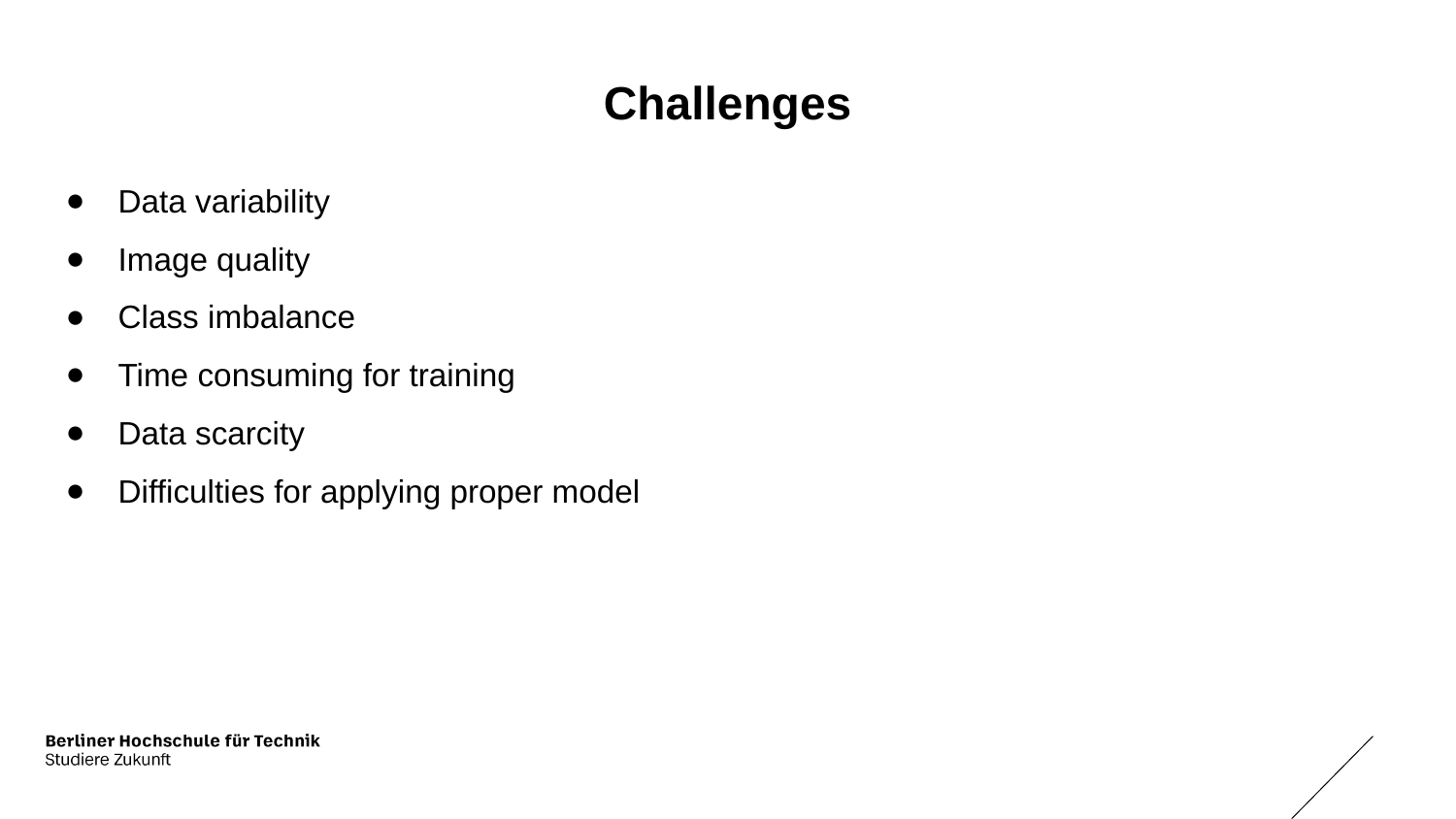

# Challenges
Data variability
Image quality
Class imbalance
Time consuming for training
Data scarcity
Difficulties for applying proper model